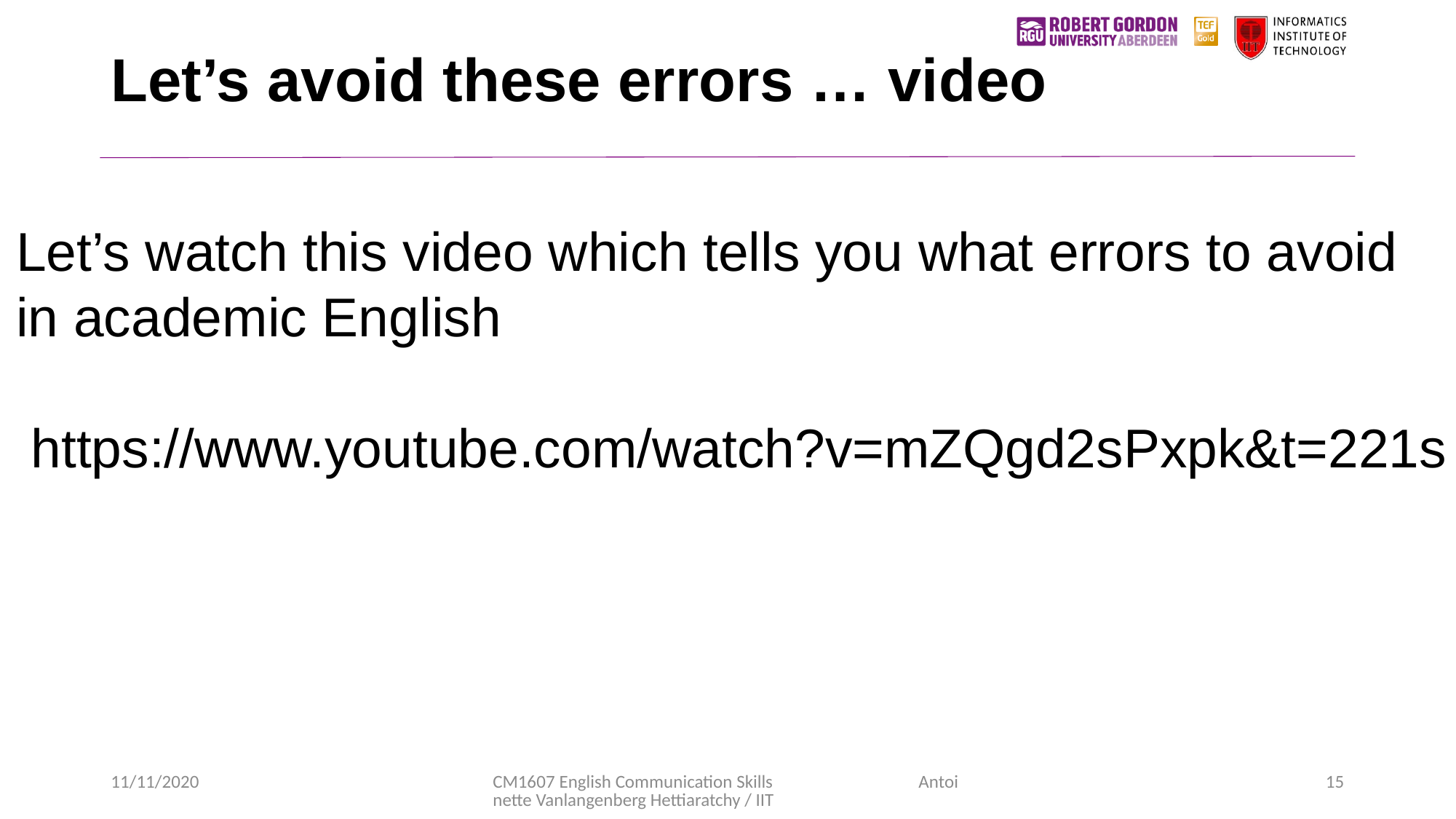

# Let’s avoid these errors … video
Let’s watch this video which tells you what errors to avoid
in academic English

 https://www.youtube.com/watch?v=mZQgd2sPxpk&t=221s
11/11/2020
CM1607 English Communication Skills                                   Antoinette Vanlangenberg Hettiaratchy / IIT
15